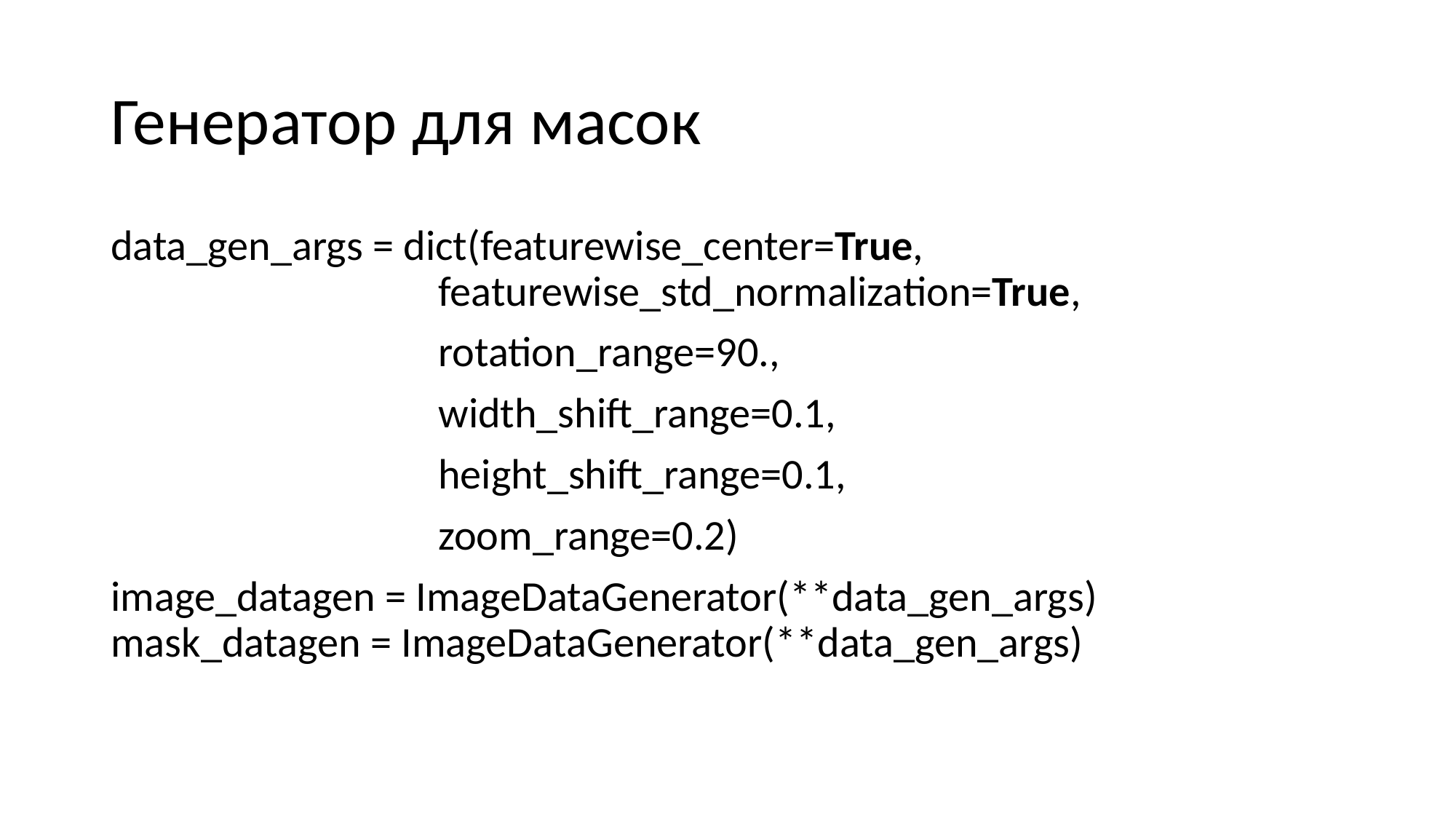

# Генератор для масок
data_gen_args = dict(featurewise_center=True, 							featurewise_std_normalization=True,
			rotation_range=90.,
			width_shift_range=0.1,
			height_shift_range=0.1,
			zoom_range=0.2)
image_datagen = ImageDataGenerator(**data_gen_args) mask_datagen = ImageDataGenerator(**data_gen_args)